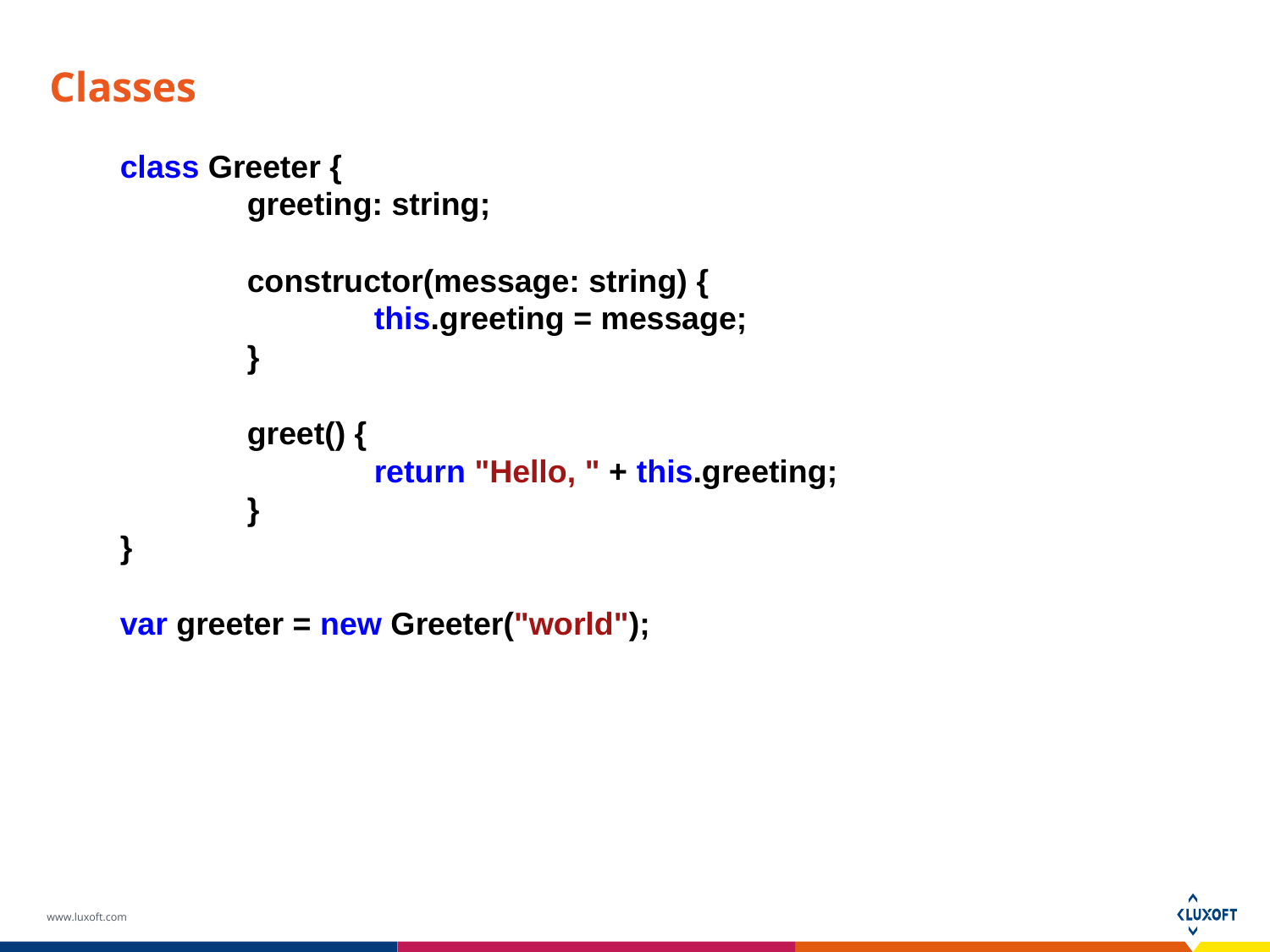

# Classes
class Greeter {
	greeting: string;

	constructor(message: string) {
		this.greeting = message;
	}

	greet() {
		return "Hello, " + this.greeting;
	}
}

var greeter = new Greeter("world");